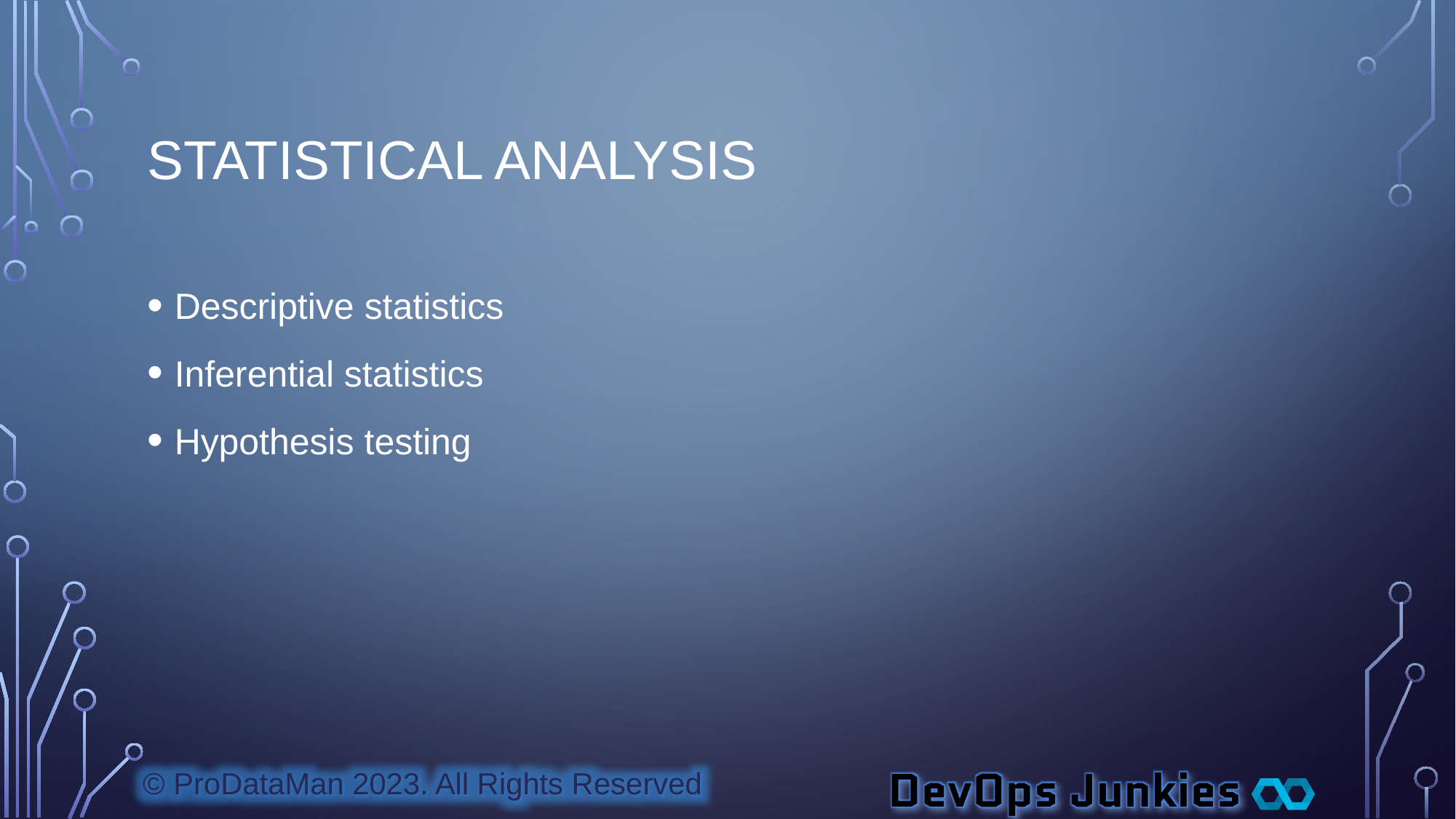

# Statistical Analysis
Descriptive statistics
Inferential statistics
Hypothesis testing